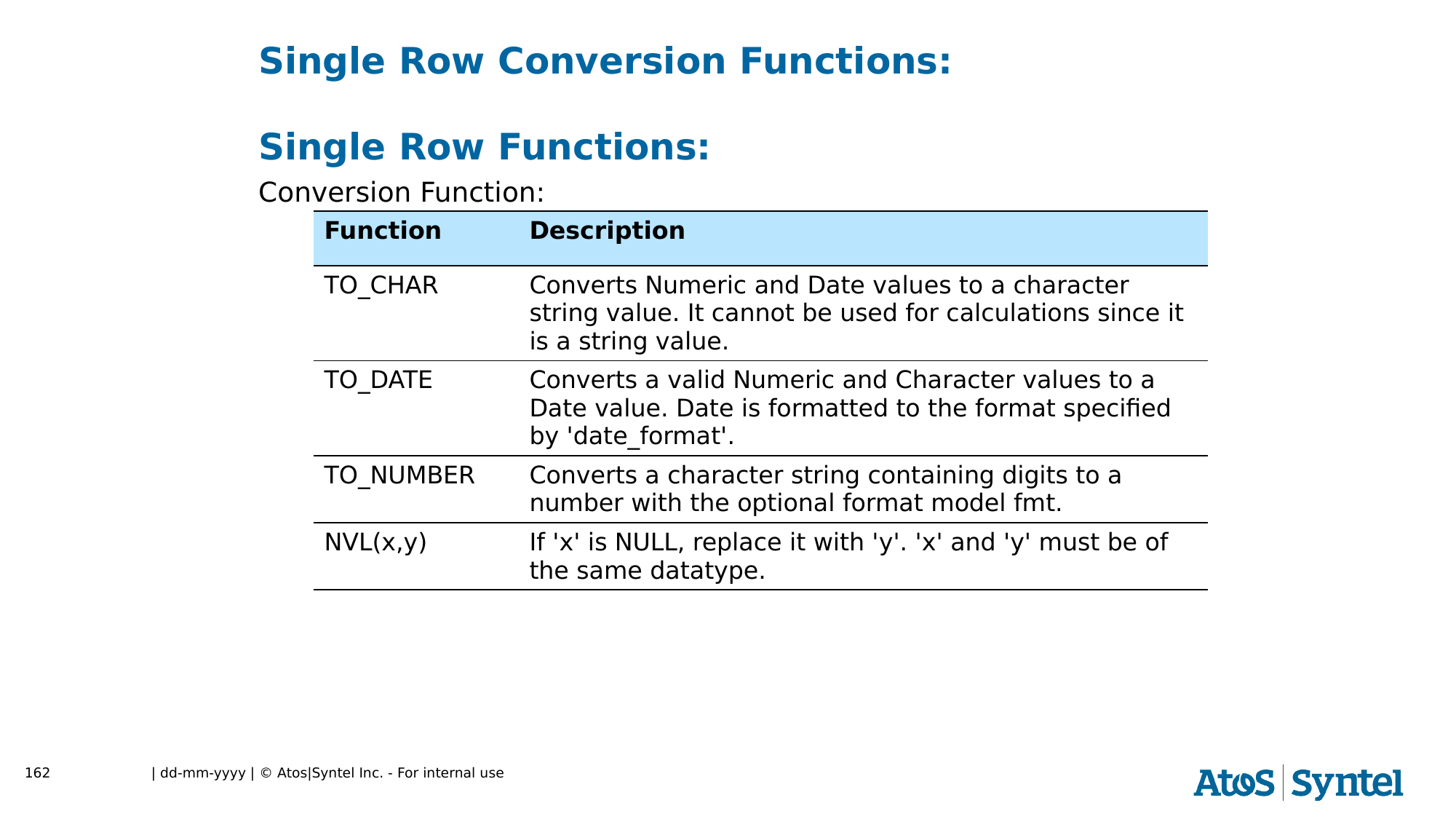

# Single Row Conversion Functions:
Single Row Functions:
Conversion Function:

| Function | Description |
| --- | --- |
| TO\_CHAR | Converts Numeric and Date values to a character string value. It cannot be used for calculations since it is a string value. |
| TO\_DATE | Converts a valid Numeric and Character values to a Date value. Date is formatted to the format specified by 'date\_format'. |
| TO\_NUMBER | Converts a character string containing digits to a number with the optional format model fmt. |
| NVL(x,y) | If 'x' is NULL, replace it with 'y'. 'x' and 'y' must be of the same datatype. |